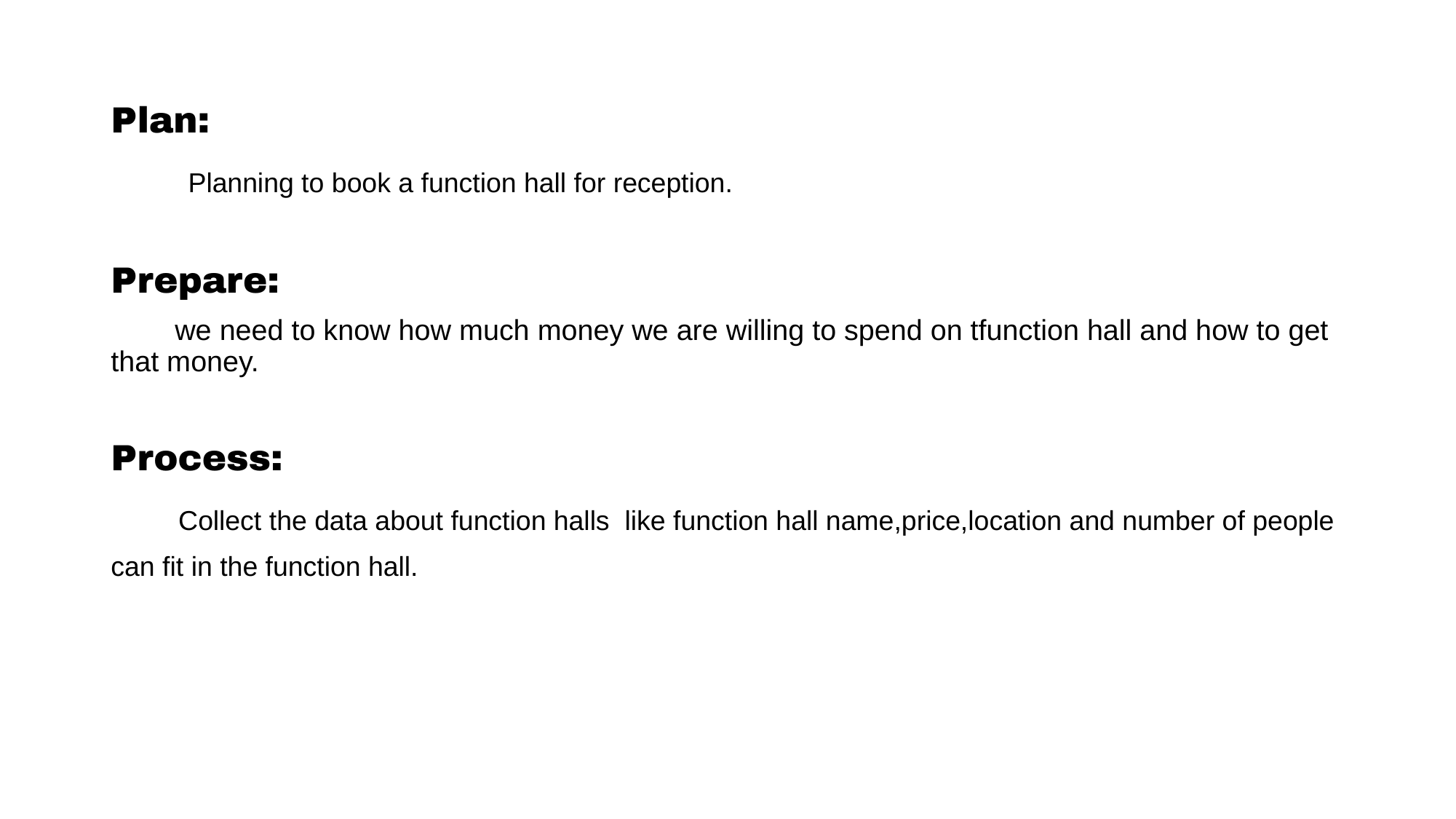

Plan:
        Planning to book a function hall for reception.

Prepare:
        we need to know how much money we are willing to spend on tfunction hall and how to get that money.

Process:
       Collect the data about function halls  like function hall name,price,location and number of people can fit in the function hall.